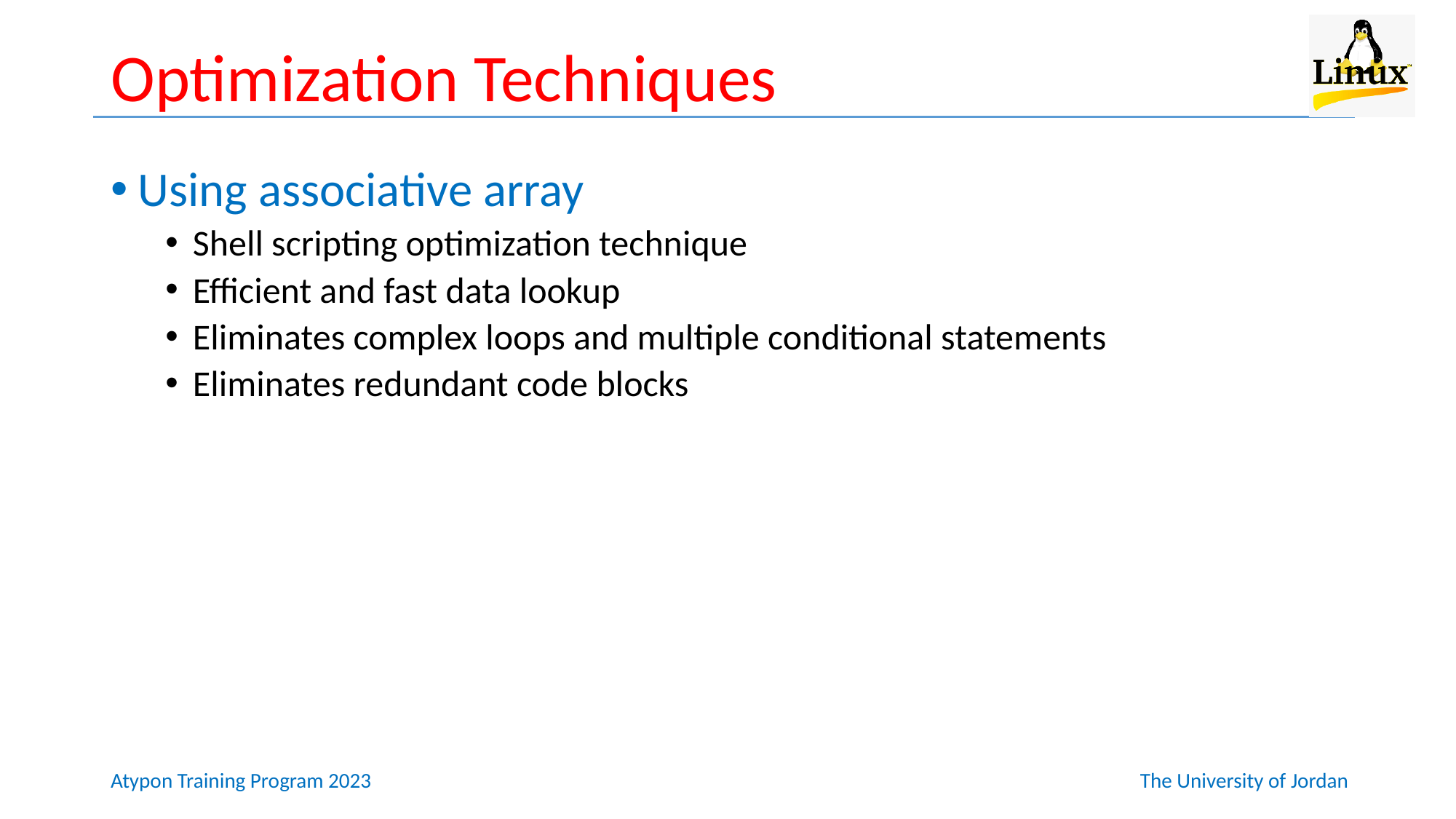

# Optimization Techniques
Using associative array
Shell scripting optimization technique
Efficient and fast data lookup
Eliminates complex loops and multiple conditional statements
Eliminates redundant code blocks